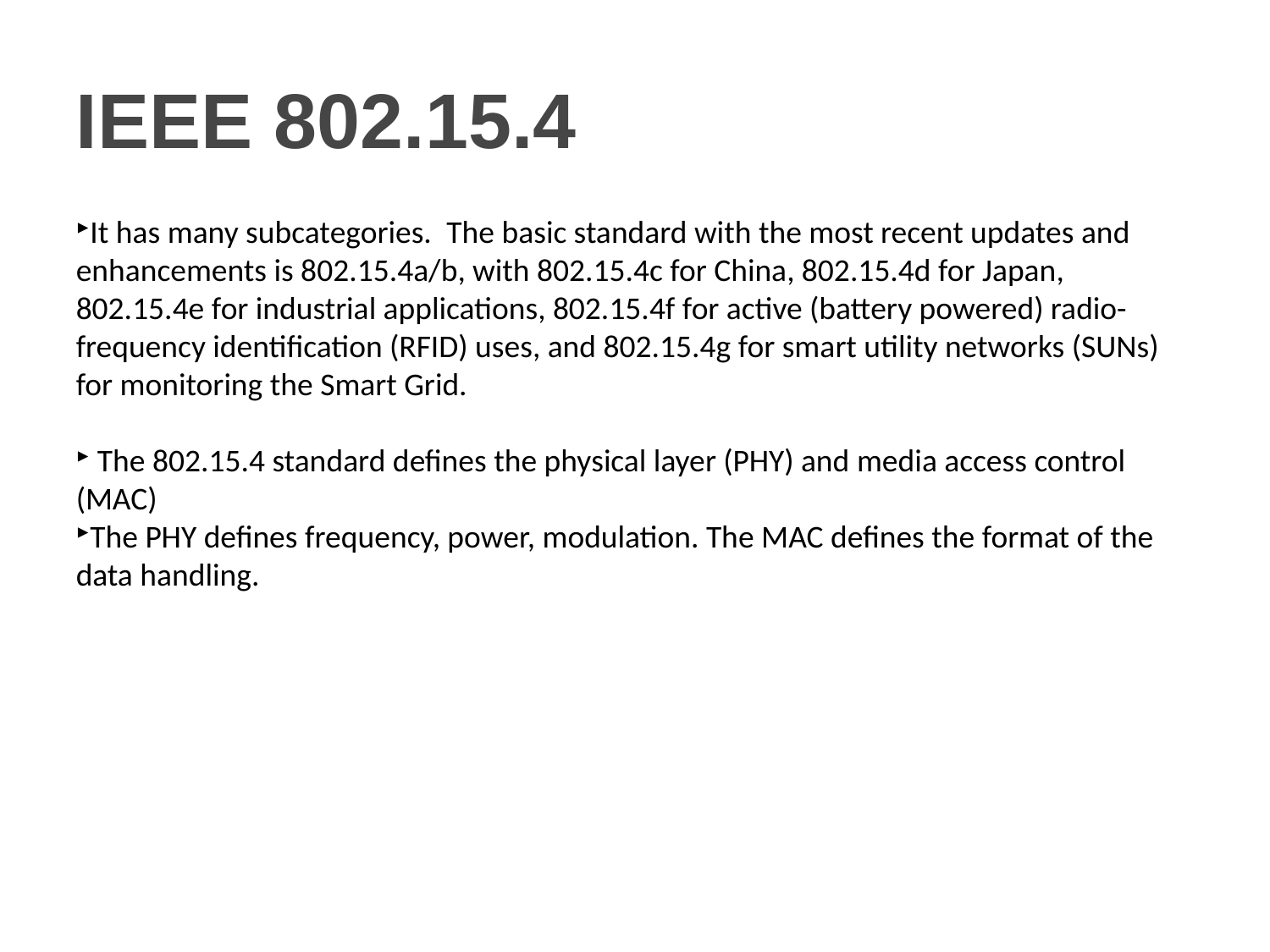

IEEE 802.15.4
It has many subcategories.  The basic standard with the most recent updates and enhancements is 802.15.4a/b, with 802.15.4c for China, 802.15.4d for Japan, 802.15.4e for industrial applications, 802.15.4f for active (battery powered) radio-frequency identification (RFID) uses, and 802.15.4g for smart utility networks (SUNs) for monitoring the Smart Grid.

 The 802.15.4 standard defines the physical layer (PHY) and media access control (MAC)
The PHY defines frequency, power, modulation. The MAC defines the format of the data handling.